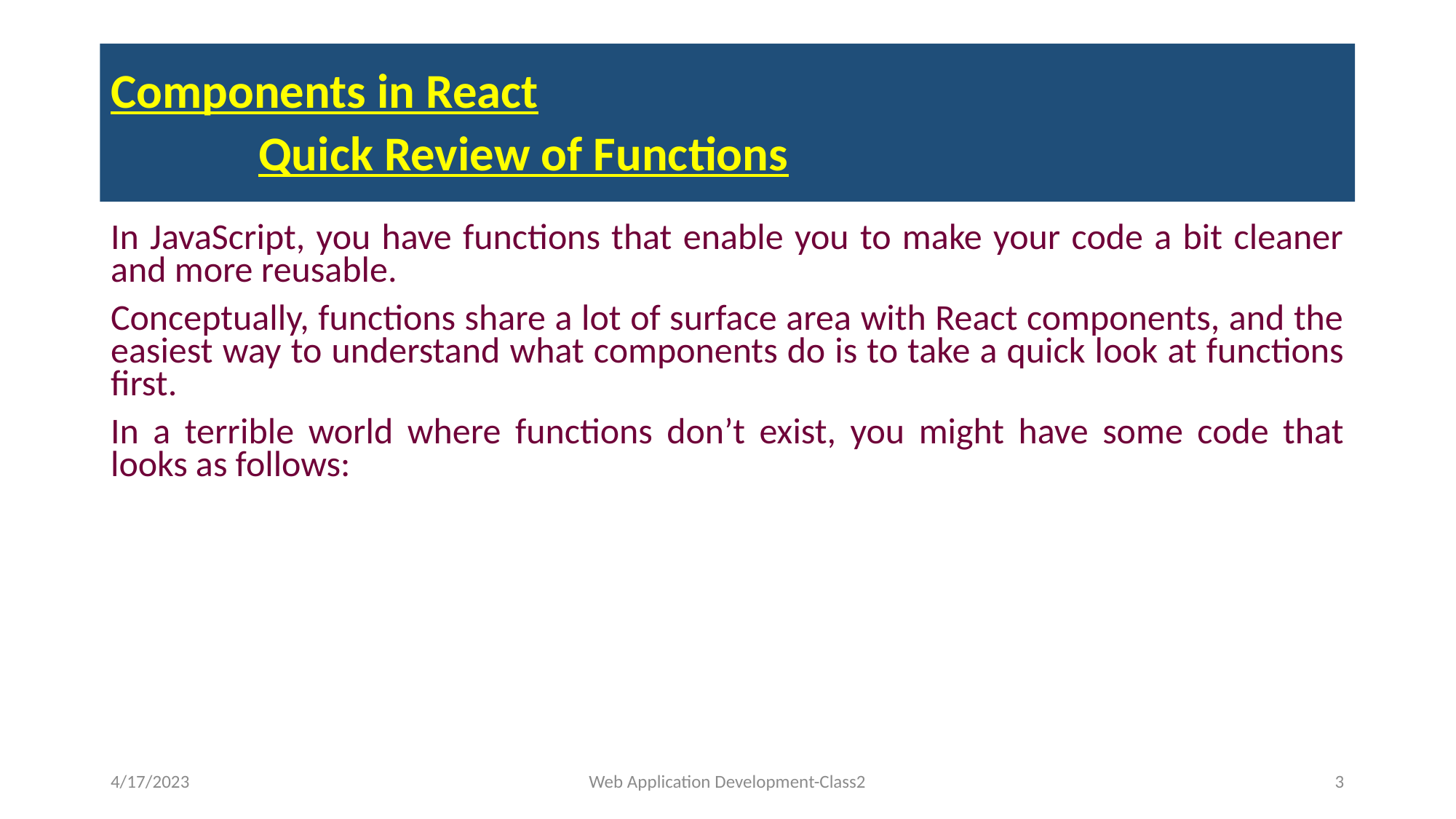

Components in React
Quick Review of Functions
In JavaScript, you have functions that enable you to make your code a bit cleaner and more reusable.
Conceptually, functions share a lot of surface area with React components, and the easiest way to understand what components do is to take a quick look at functions first.
In a terrible world where functions don’t exist, you might have some code that looks as follows:

4/17/2023
Web Application Development-Class2
3